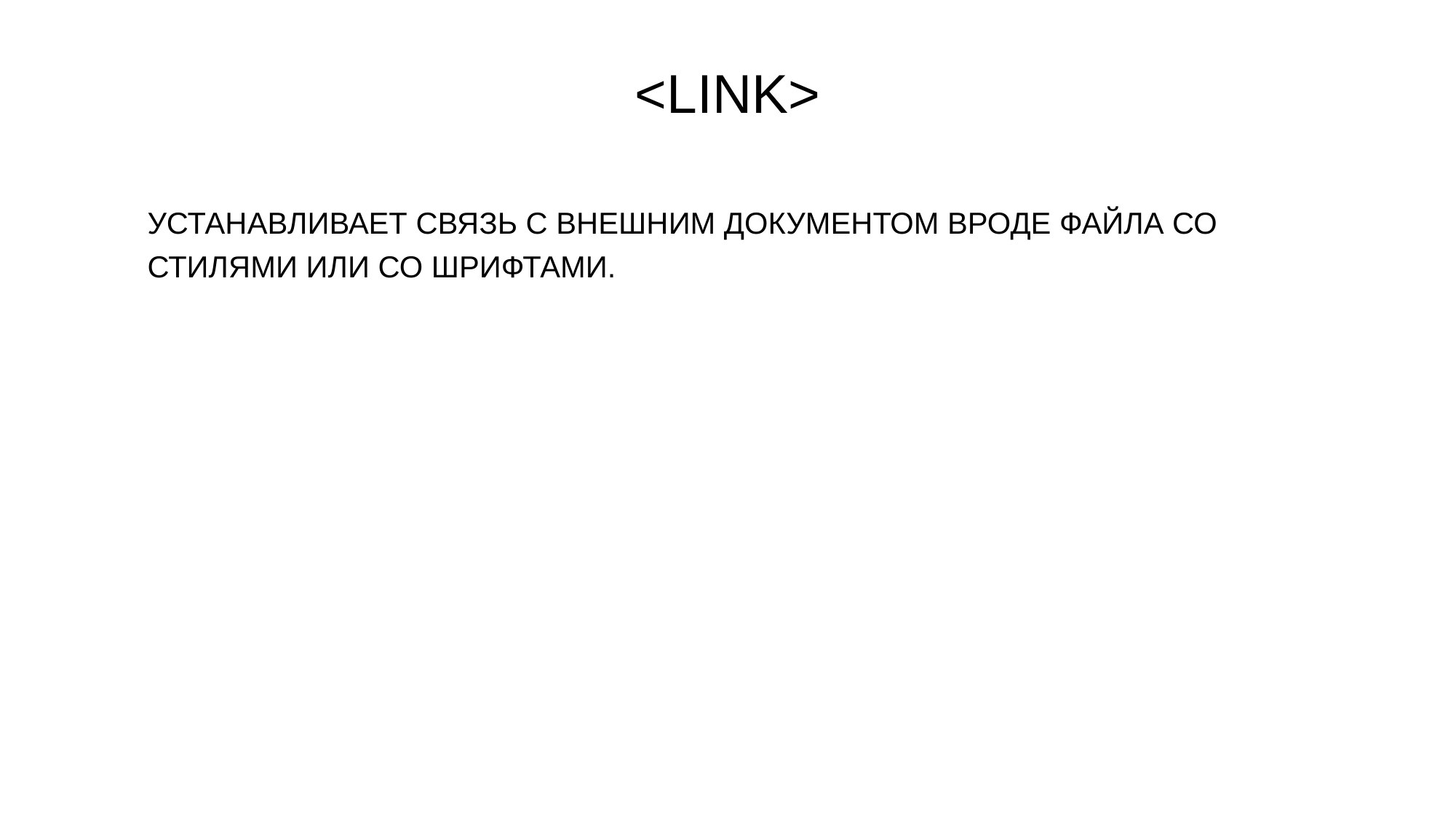

# <LINK>
УСТАНАВЛИВАЕТ СВЯЗЬ С ВНЕШНИМ ДОКУМЕНТОМ ВРОДЕ ФАЙЛА СО СТИЛЯМИ ИЛИ СО ШРИФТАМИ.